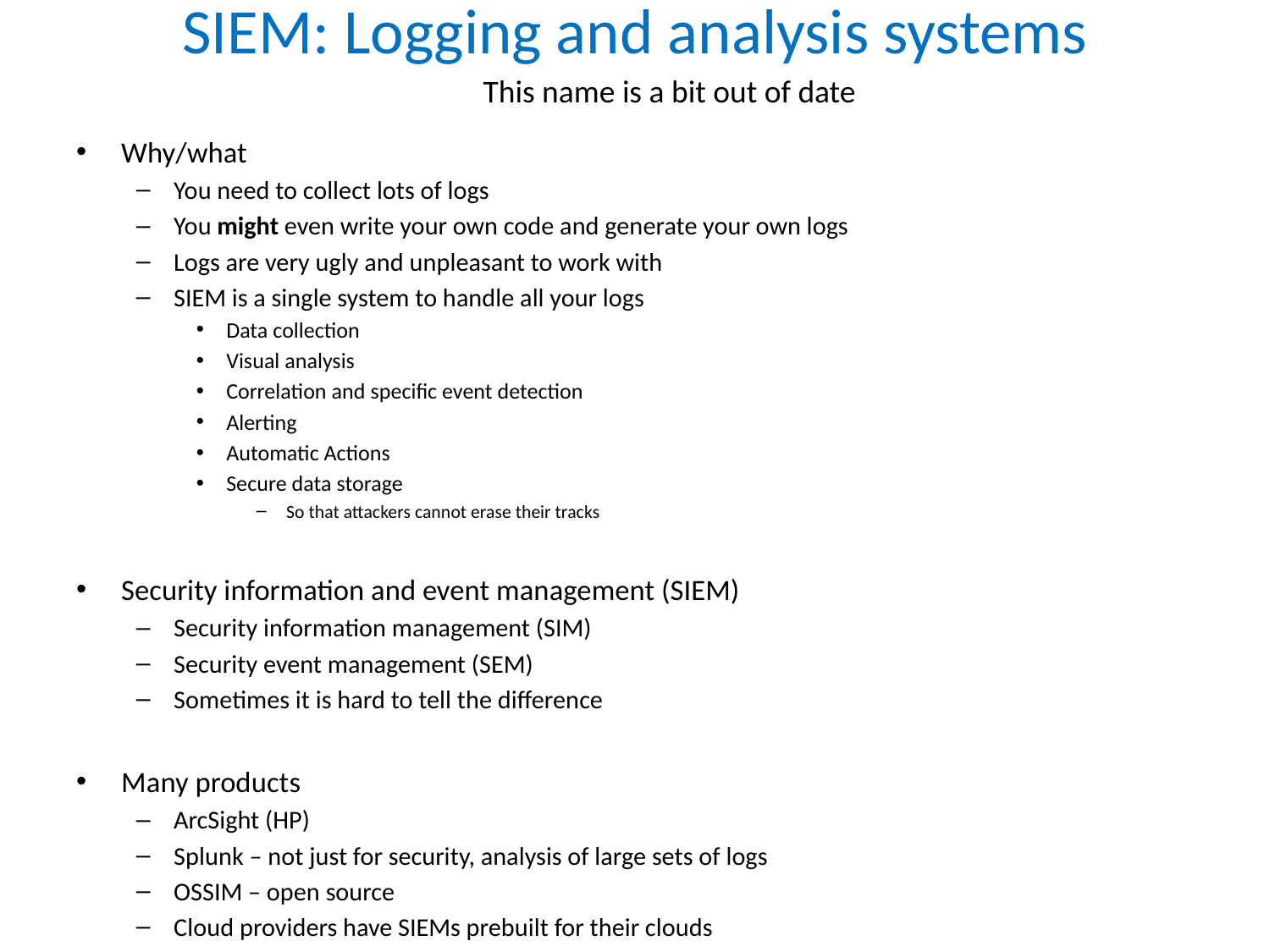

# SIEM: Logging and analysis systems
This name is a bit out of date
Why/what
You need to collect lots of logs
You might even write your own code and generate your own logs
Logs are very ugly and unpleasant to work with
SIEM is a single system to handle all your logs
Data collection
Visual analysis
Correlation and specific event detection
Alerting
Automatic Actions
Secure data storage
So that attackers cannot erase their tracks

Security information and event management (SIEM)
Security information management (SIM)
Security event management (SEM)
Sometimes it is hard to tell the difference

Many products
ArcSight (HP)
Splunk – not just for security, analysis of large sets of logs
OSSIM – open source
Cloud providers have SIEMs prebuilt for their clouds
Several others